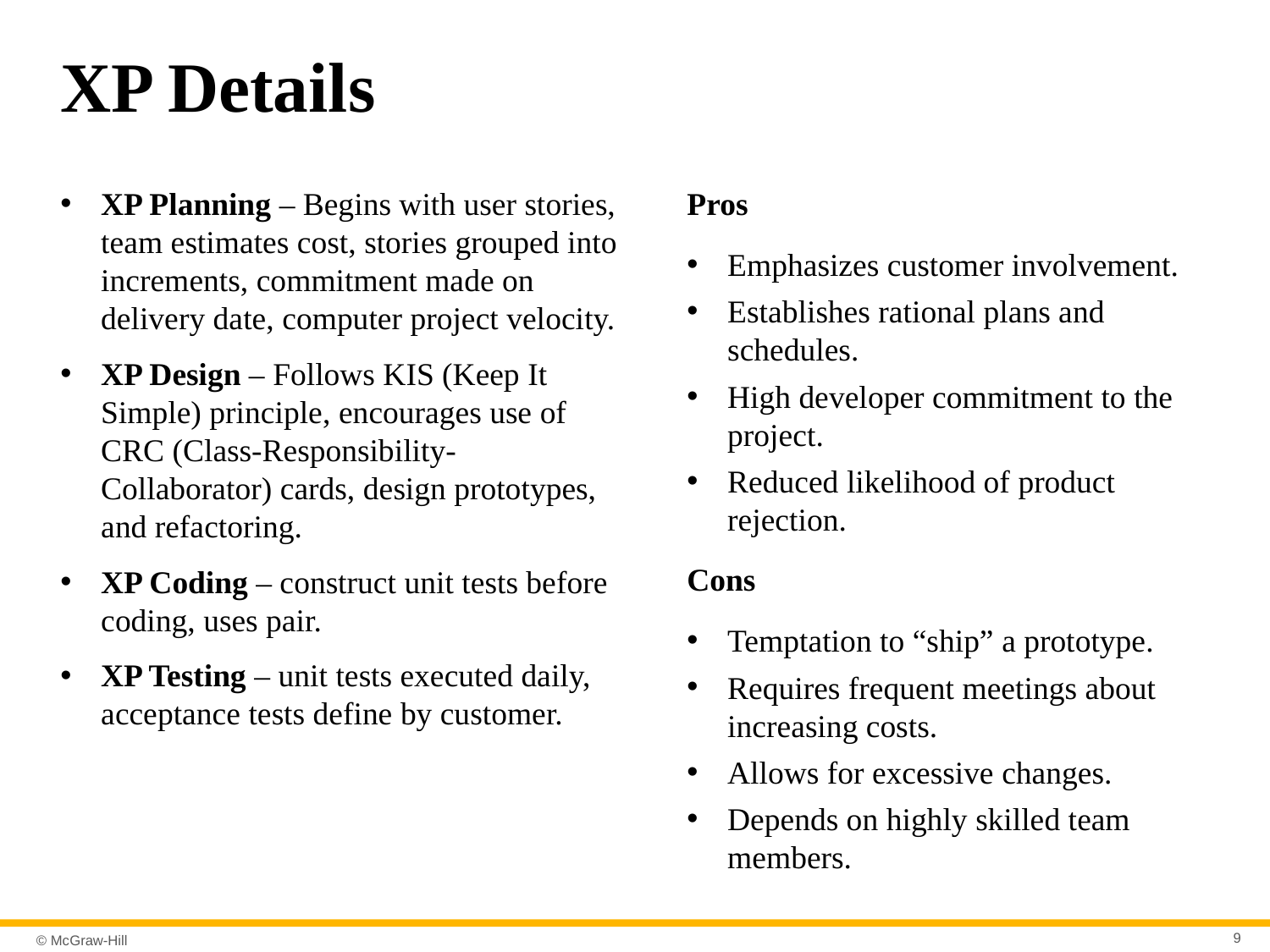

# XP Details
XP Planning – Begins with user stories, team estimates cost, stories grouped into increments, commitment made on delivery date, computer project velocity.
XP Design – Follows KIS (Keep It Simple) principle, encourages use of CRC (Class-Responsibility-Collaborator) cards, design prototypes, and refactoring.
XP Coding – construct unit tests before coding, uses pair.
XP Testing – unit tests executed daily, acceptance tests define by customer.
Pros
Emphasizes customer involvement.
Establishes rational plans and schedules.
High developer commitment to the project.
Reduced likelihood of product rejection.
Cons
Temptation to “ship” a prototype.
Requires frequent meetings about increasing costs.
Allows for excessive changes.
Depends on highly skilled team members.
9